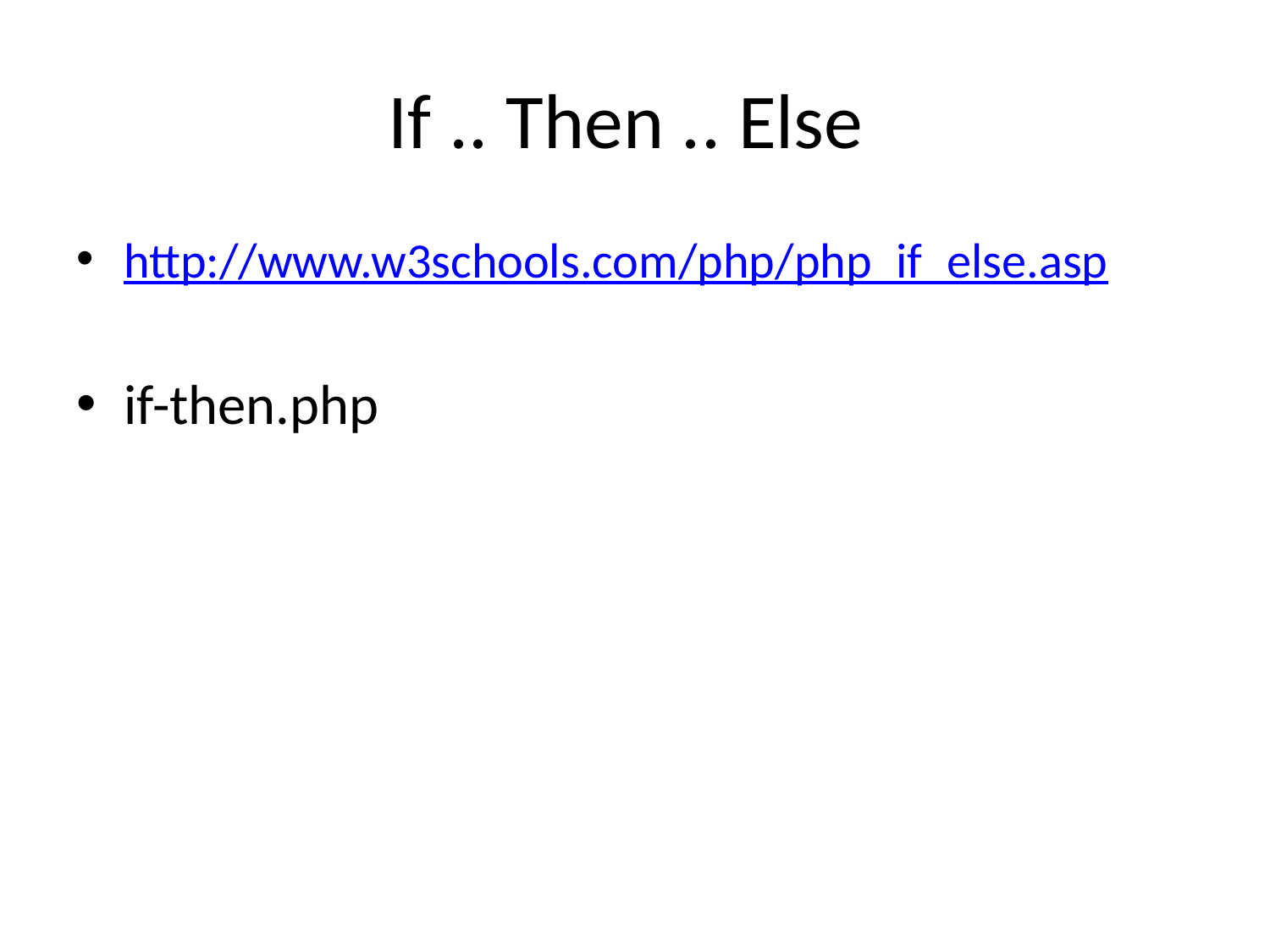

# If .. Then .. Else
http://www.w3schools.com/php/php_if_else.asp

if-then.php